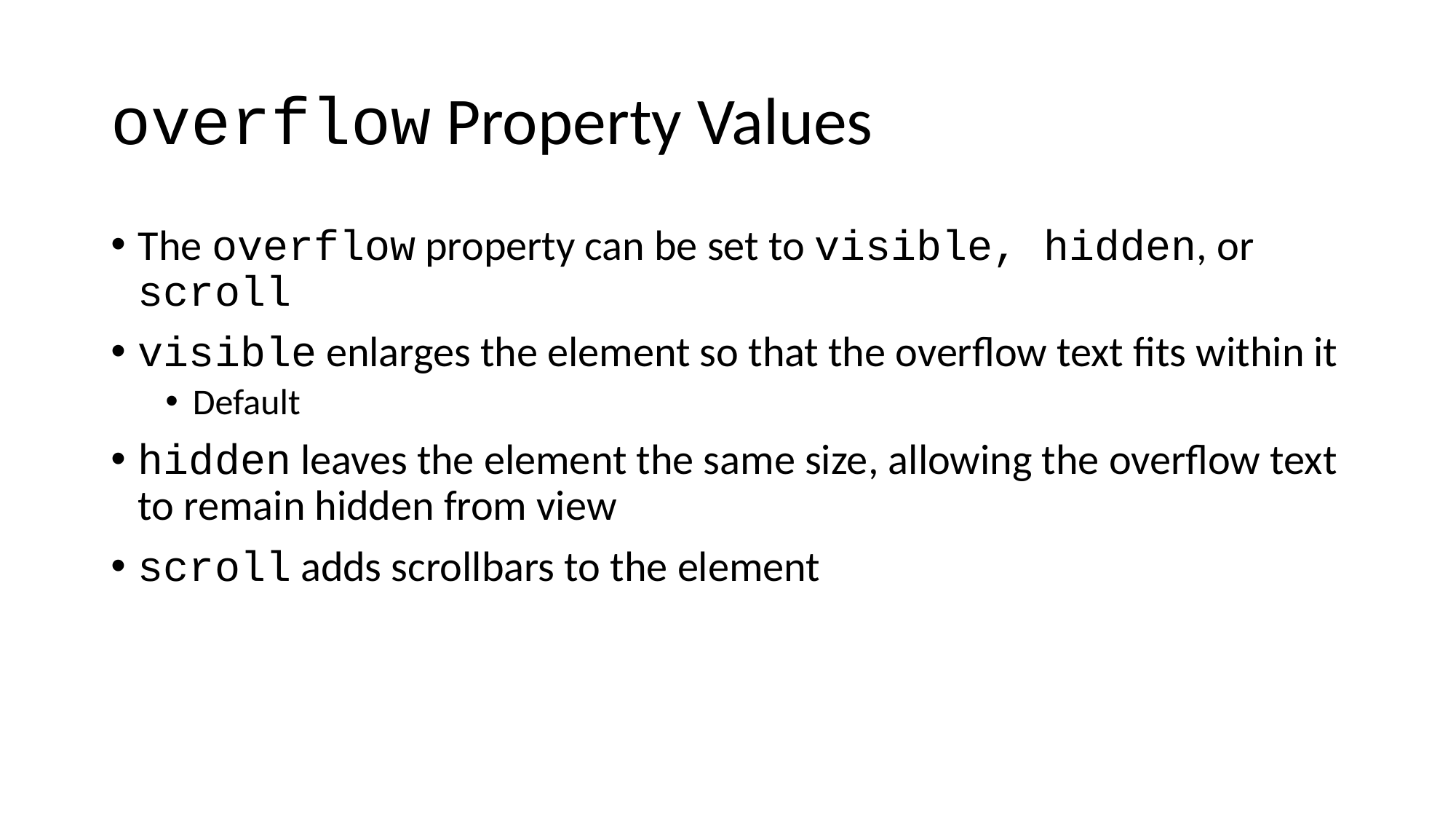

# overflow Property Values
The overflow property can be set to visible, hidden, or scroll
visible enlarges the element so that the overflow text fits within it
Default
hidden leaves the element the same size, allowing the overflow text to remain hidden from view
scroll adds scrollbars to the element